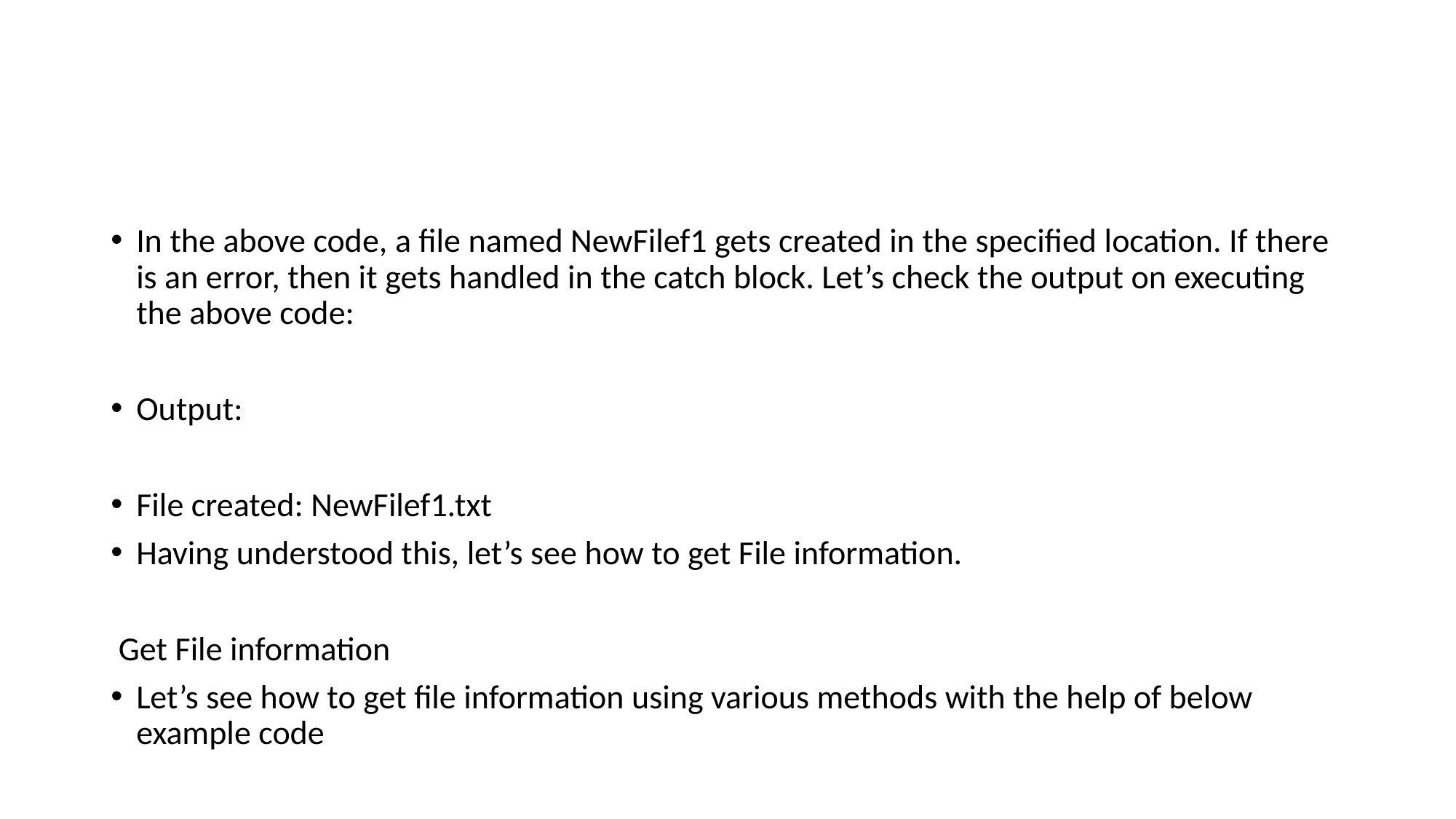

#
In the above code, a file named NewFilef1 gets created in the specified location. If there is an error, then it gets handled in the catch block. Let’s check the output on executing the above code:

Output:

File created: NewFilef1.txt
Having understood this, let’s see how to get File information.

 Get File information
Let’s see how to get file information using various methods with the help of below example code